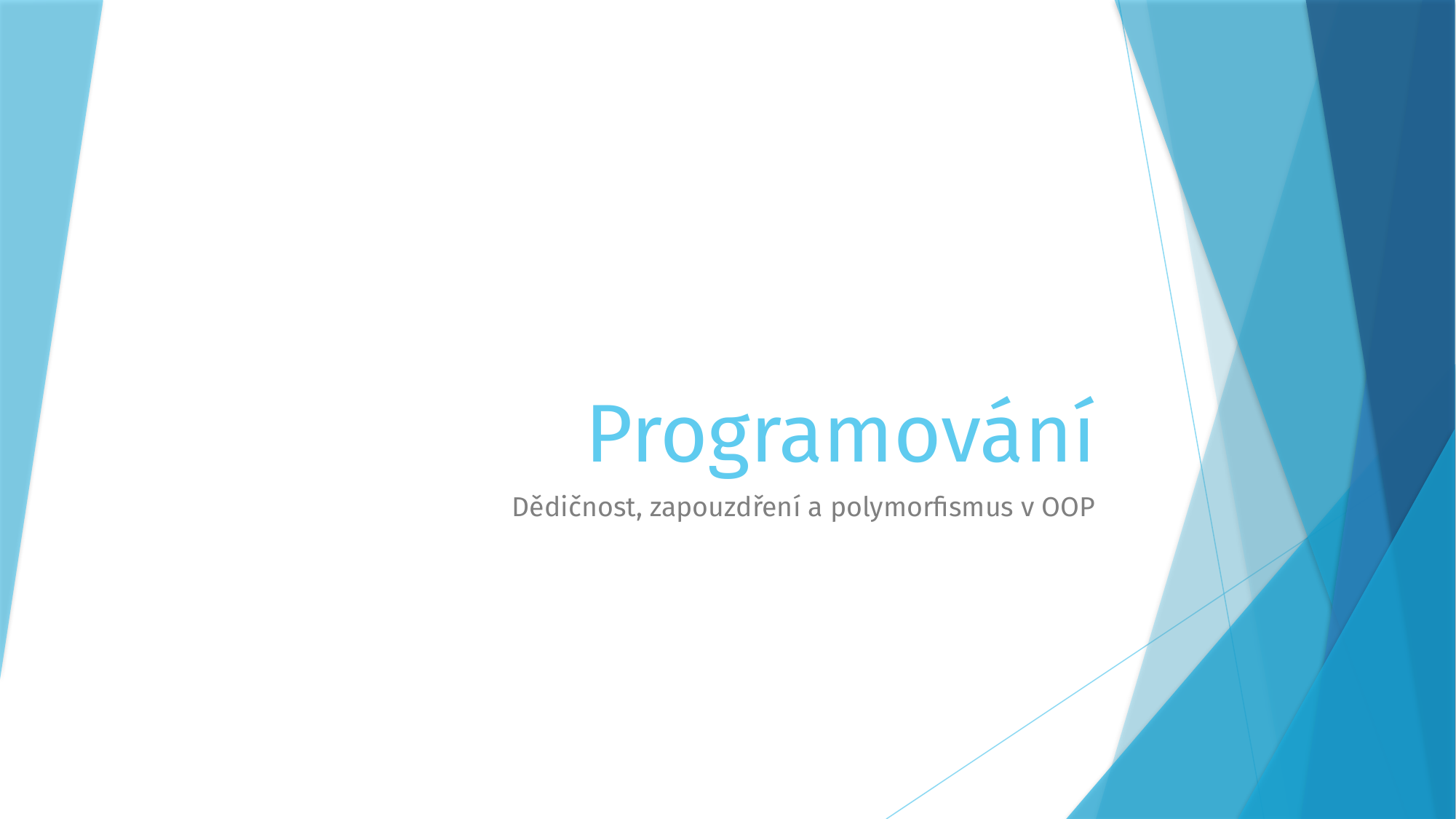

# Programování
Dědičnost, zapouzdření a polymorfismus v OOP